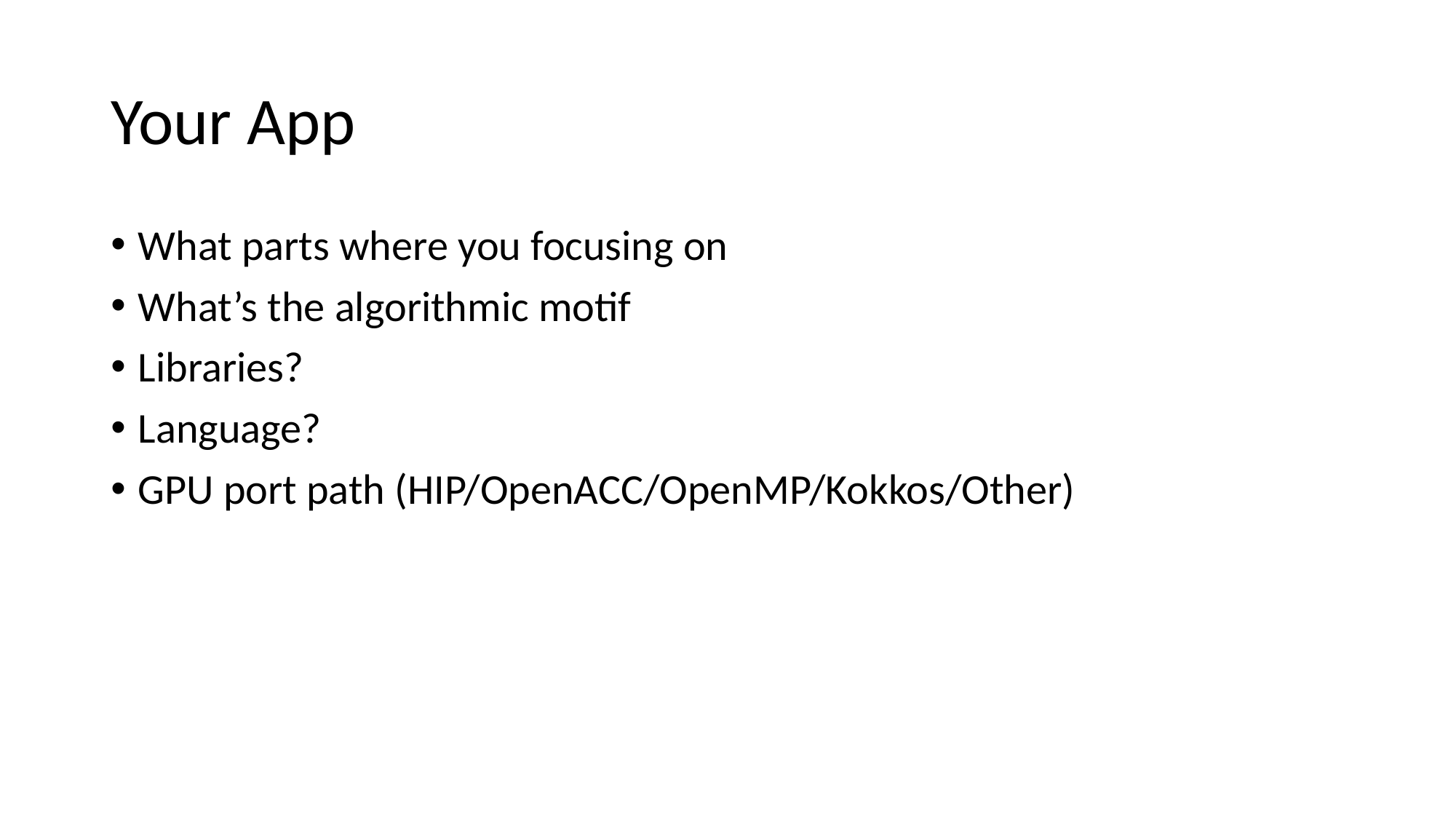

# Your App
What parts where you focusing on
What’s the algorithmic motif
Libraries?
Language?
GPU port path (HIP/OpenACC/OpenMP/Kokkos/Other)